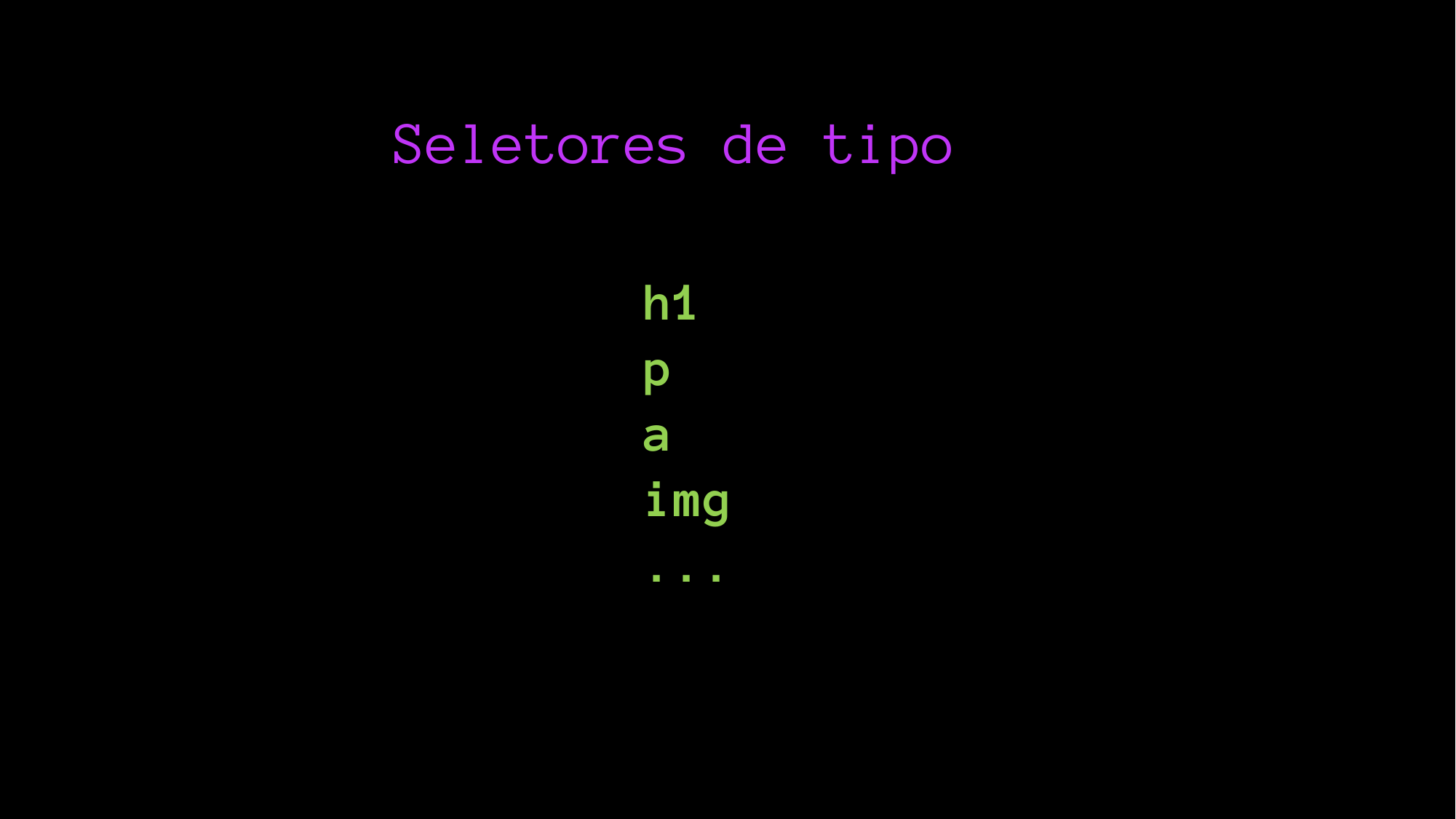

Seletores de tipo

h1
p
a
img
...